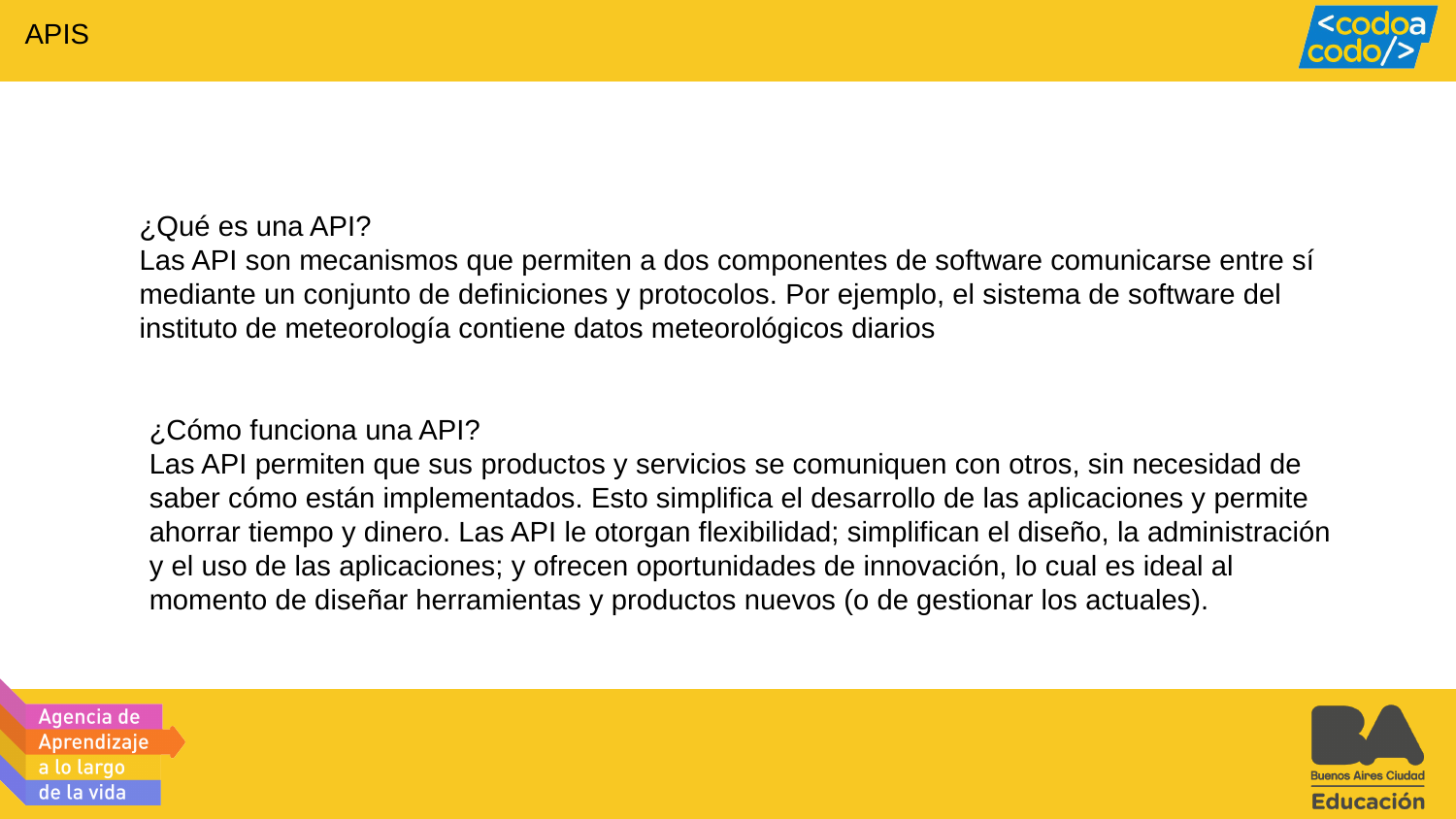

APIS
¿Qué es una API?
Las API son mecanismos que permiten a dos componentes de software comunicarse entre sí mediante un conjunto de definiciones y protocolos. Por ejemplo, el sistema de software del instituto de meteorología contiene datos meteorológicos diarios
¿Cómo funciona una API?
Las API permiten que sus productos y servicios se comuniquen con otros, sin necesidad de saber cómo están implementados. Esto simplifica el desarrollo de las aplicaciones y permite ahorrar tiempo y dinero. Las API le otorgan flexibilidad; simplifican el diseño, la administración y el uso de las aplicaciones; y ofrecen oportunidades de innovación, lo cual es ideal al momento de diseñar herramientas y productos nuevos (o de gestionar los actuales).